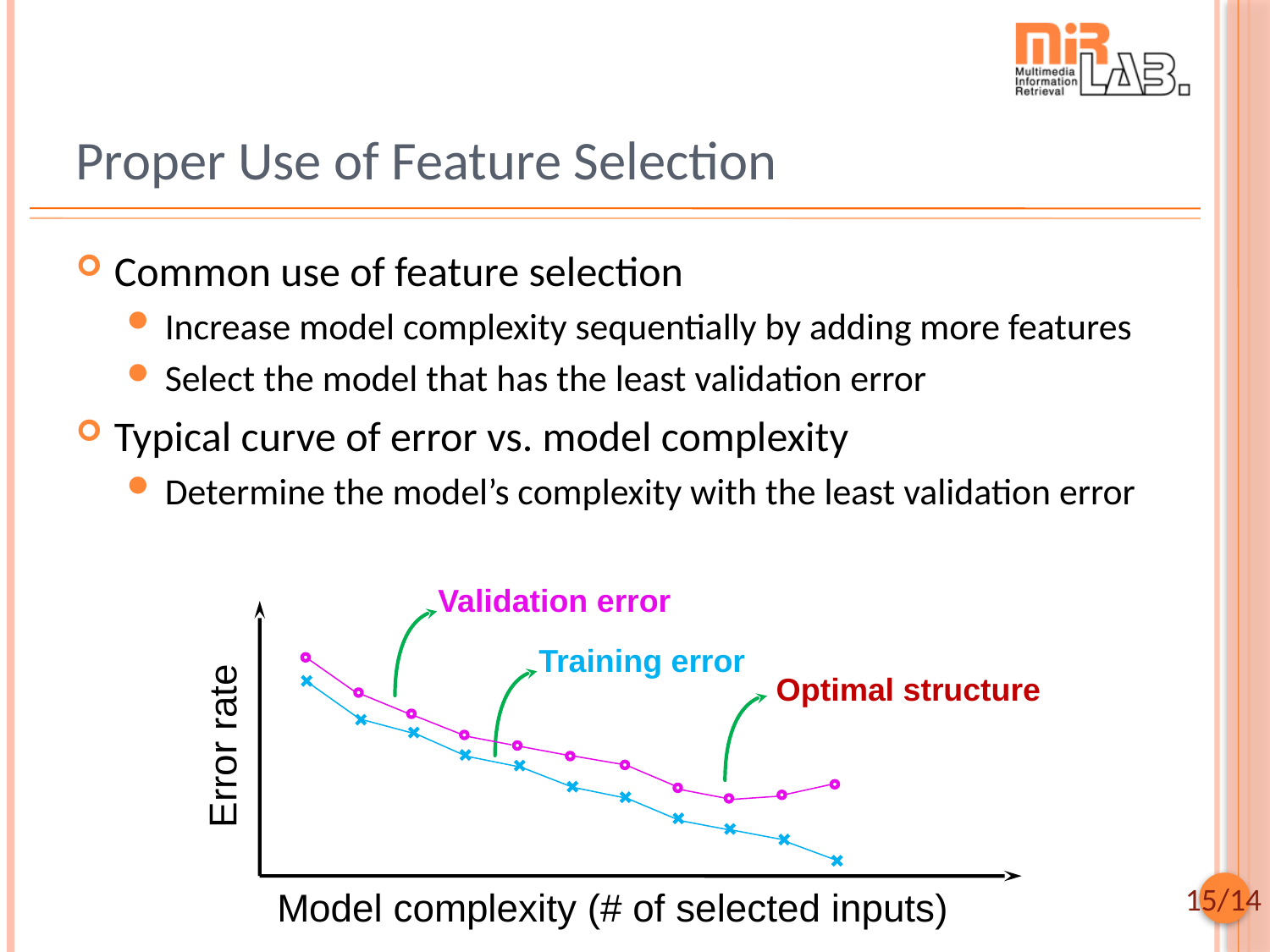

# Proper Use of Feature Selection
Common use of feature selection
Increase model complexity sequentially by adding more features
Select the model that has the least validation error
Typical curve of error vs. model complexity
Determine the model’s complexity with the least validation error

Validation error

Training error

Optimal structure

Error rate

Model complexity (# of selected inputs)